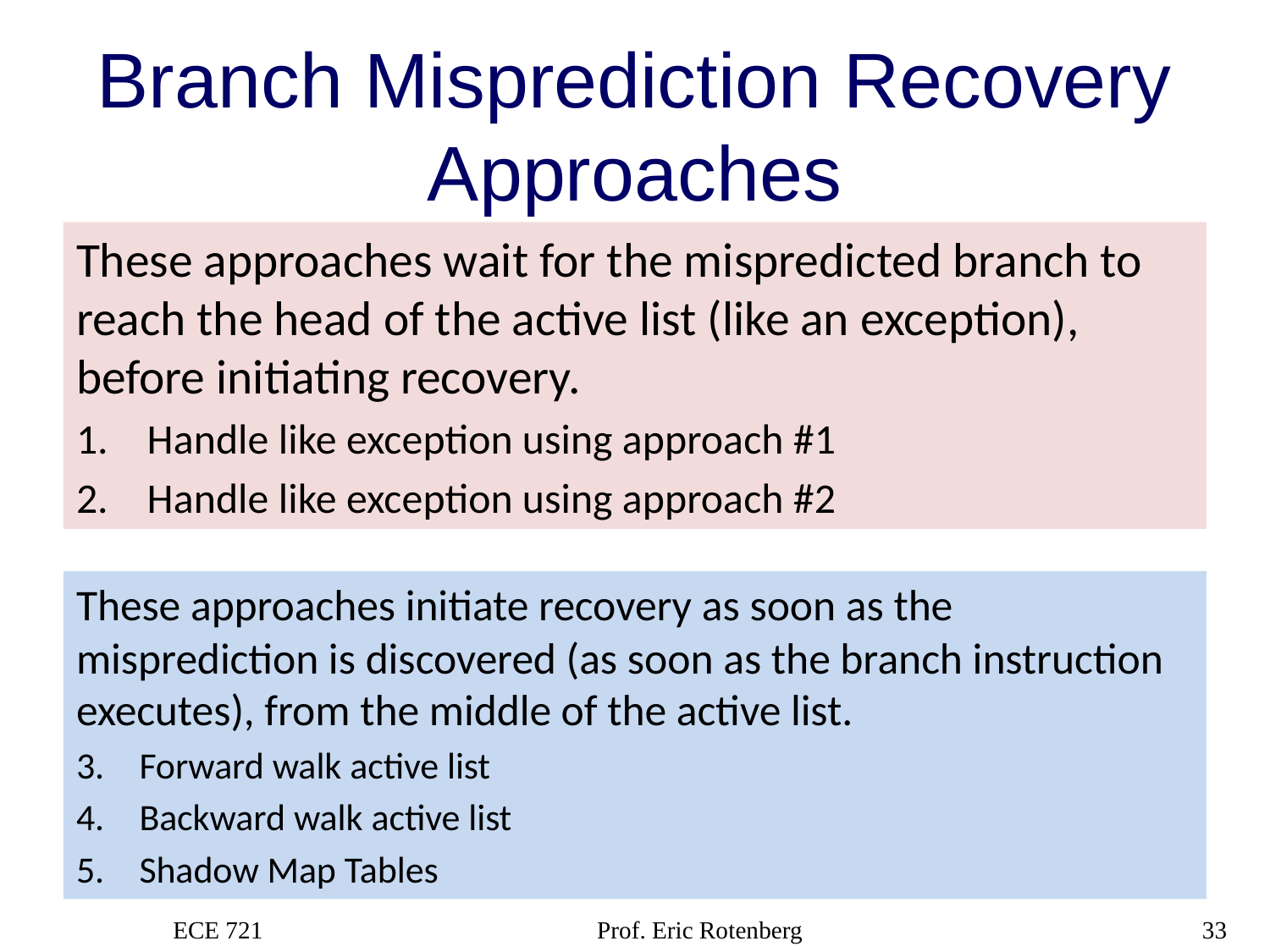

# Branch Misprediction Recovery Approaches
These approaches wait for the mispredicted branch to reach the head of the active list (like an exception), before initiating recovery.
Handle like exception using approach #1
Handle like exception using approach #2
These approaches initiate recovery as soon as the misprediction is discovered (as soon as the branch instruction executes), from the middle of the active list.
Forward walk active list
Backward walk active list
Shadow Map Tables
ECE 721
Prof. Eric Rotenberg
33